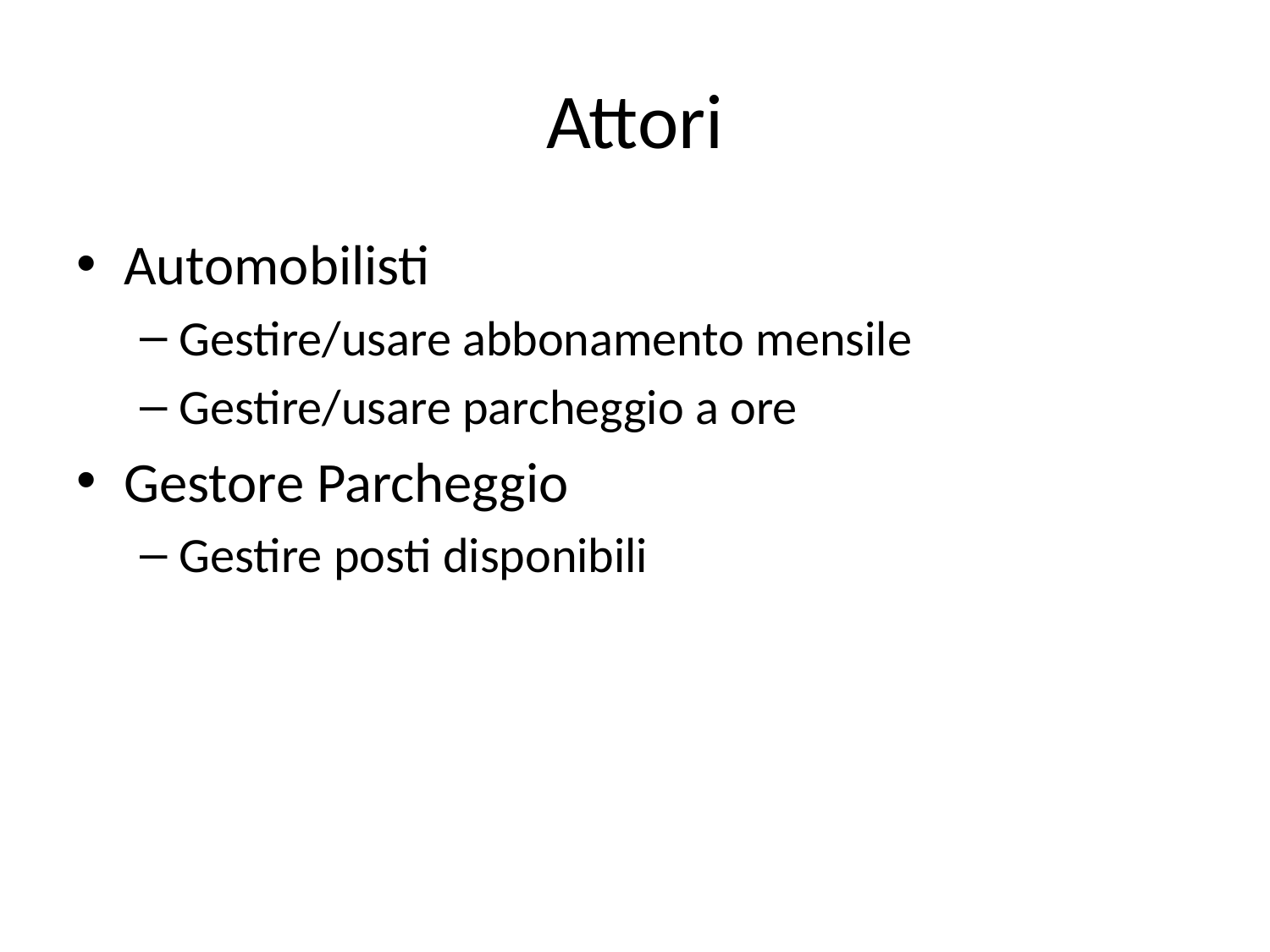

# Attori
Automobilisti
Gestire/usare abbonamento mensile
Gestire/usare parcheggio a ore
Gestore Parcheggio
Gestire posti disponibili